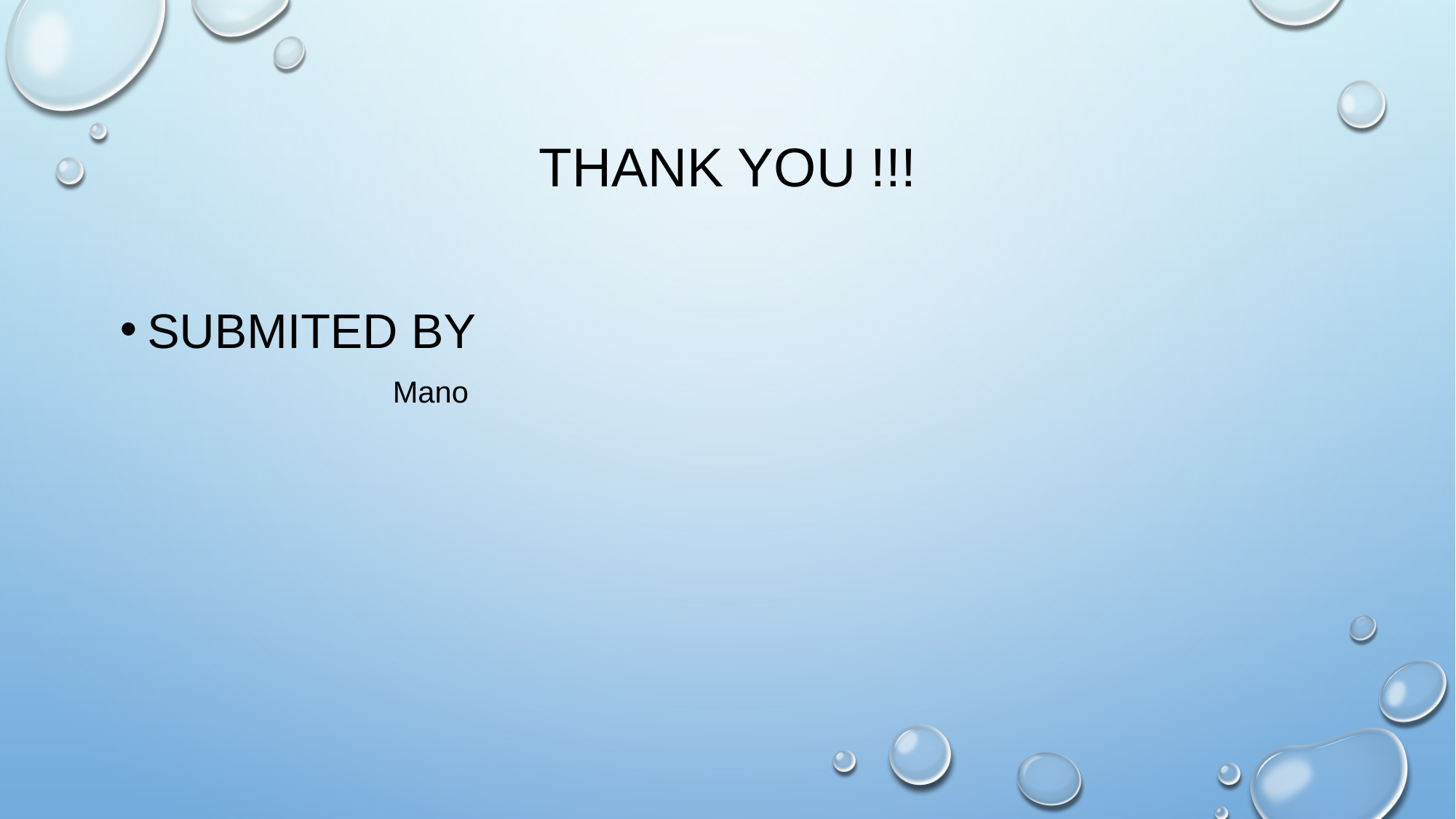

# Thank You !!!
SUBMITED BY
	Mano